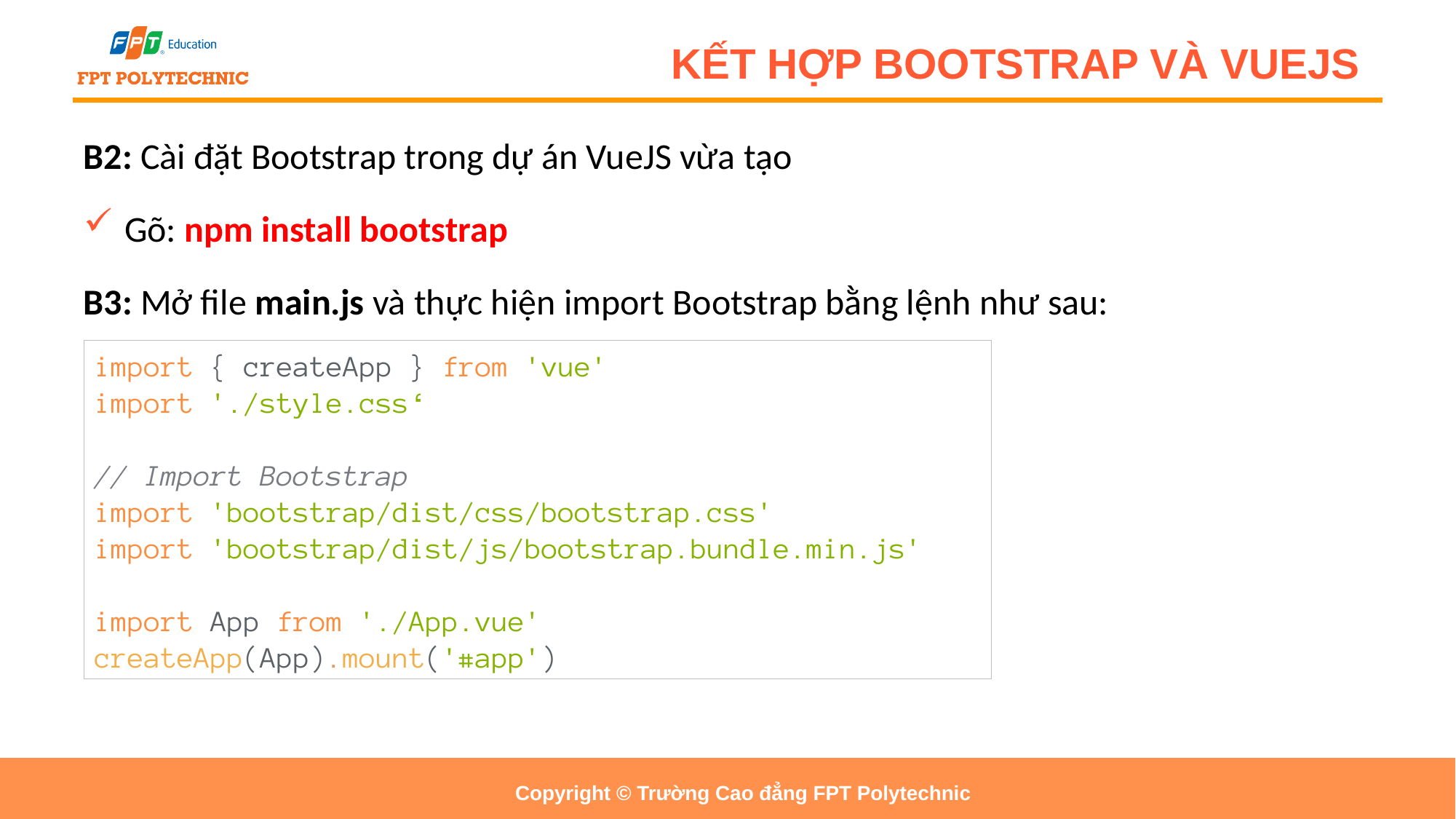

# KẾT HỢP BOOTSTRAP VÀ VUEJS
B2: Cài đặt Bootstrap trong dự án VueJS vừa tạo
Gõ: npm install bootstrap
B3: Mở file main.js và thực hiện import Bootstrap bằng lệnh như sau:

import { createApp } from 'vue'
import './style.css‘

// Import Bootstrap
import 'bootstrap/dist/css/bootstrap.css'
import 'bootstrap/dist/js/bootstrap.bundle.min.js'
import App from './App.vue'
createApp(App).mount('#app')

Copyright © Trường Cao đẳng FPT Polytechnic